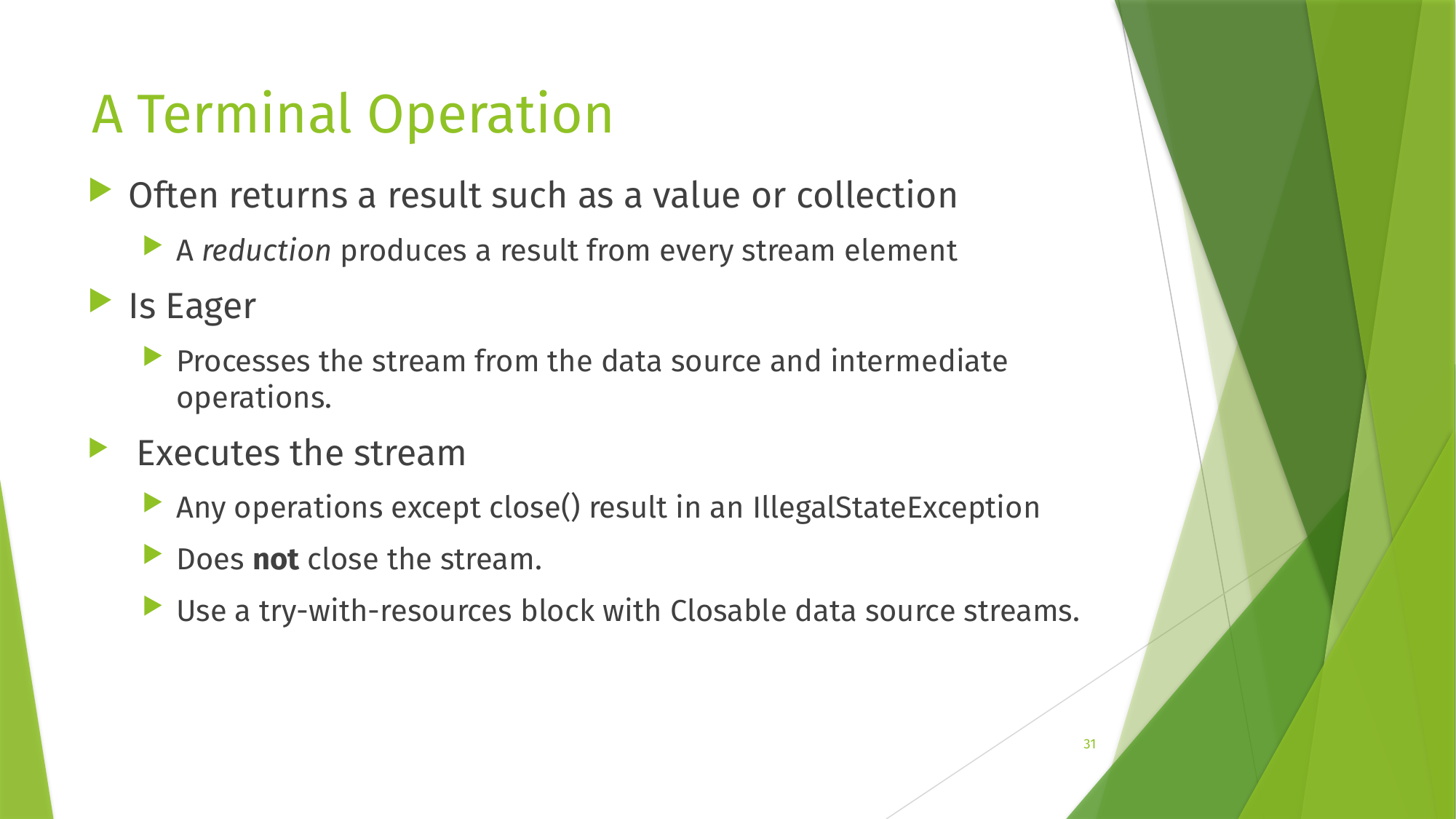

# A Terminal Operation
Often returns a result such as a value or collection
A reduction produces a result from every stream element
Is Eager
Processes the stream from the data source and intermediate operations.
 Executes the stream
Any operations except close() result in an IllegalStateException
Does not close the stream.
Use a try-with-resources block with Closable data source streams.
31